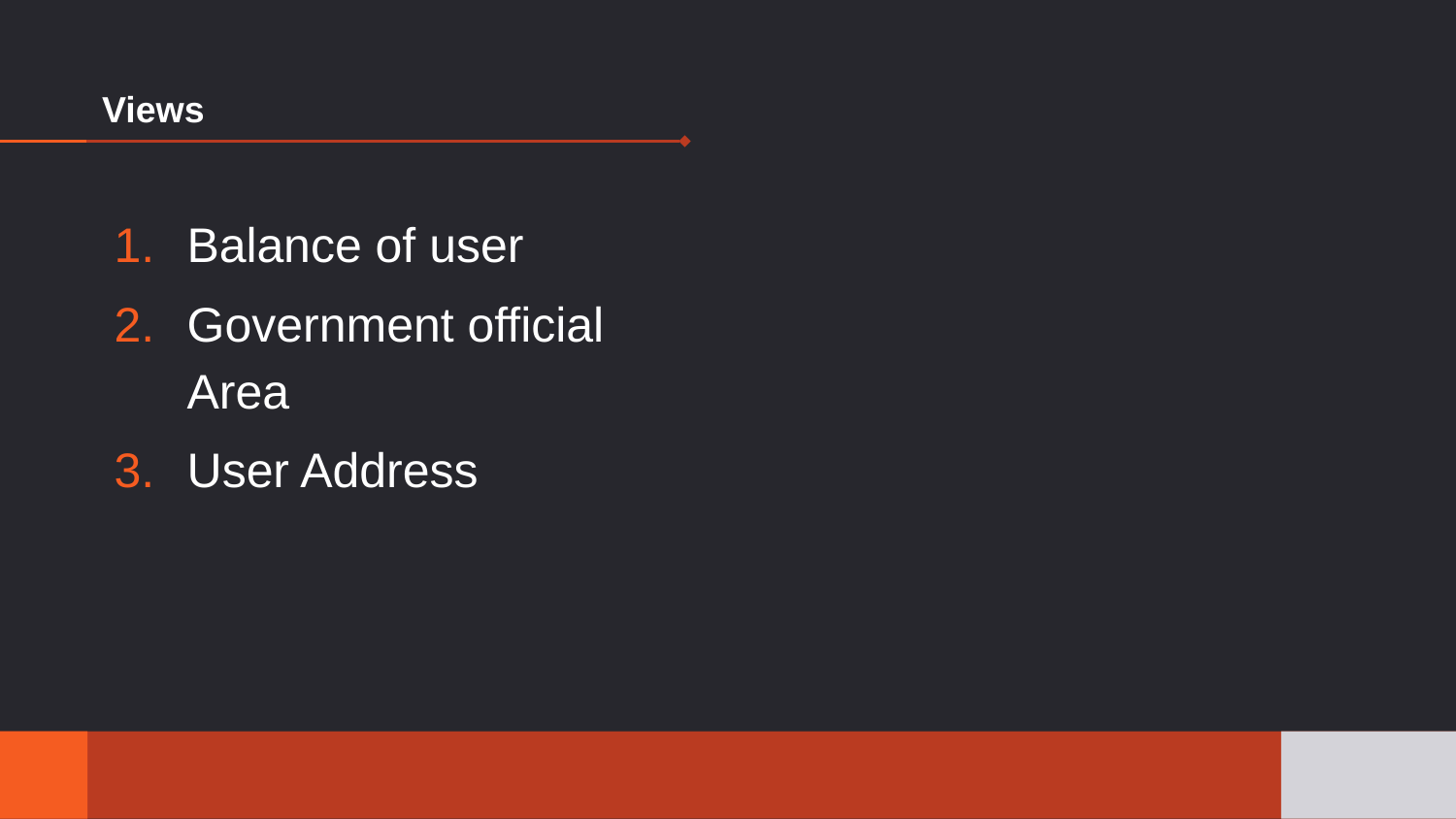

# Views
Balance of user
Government official Area
User Address